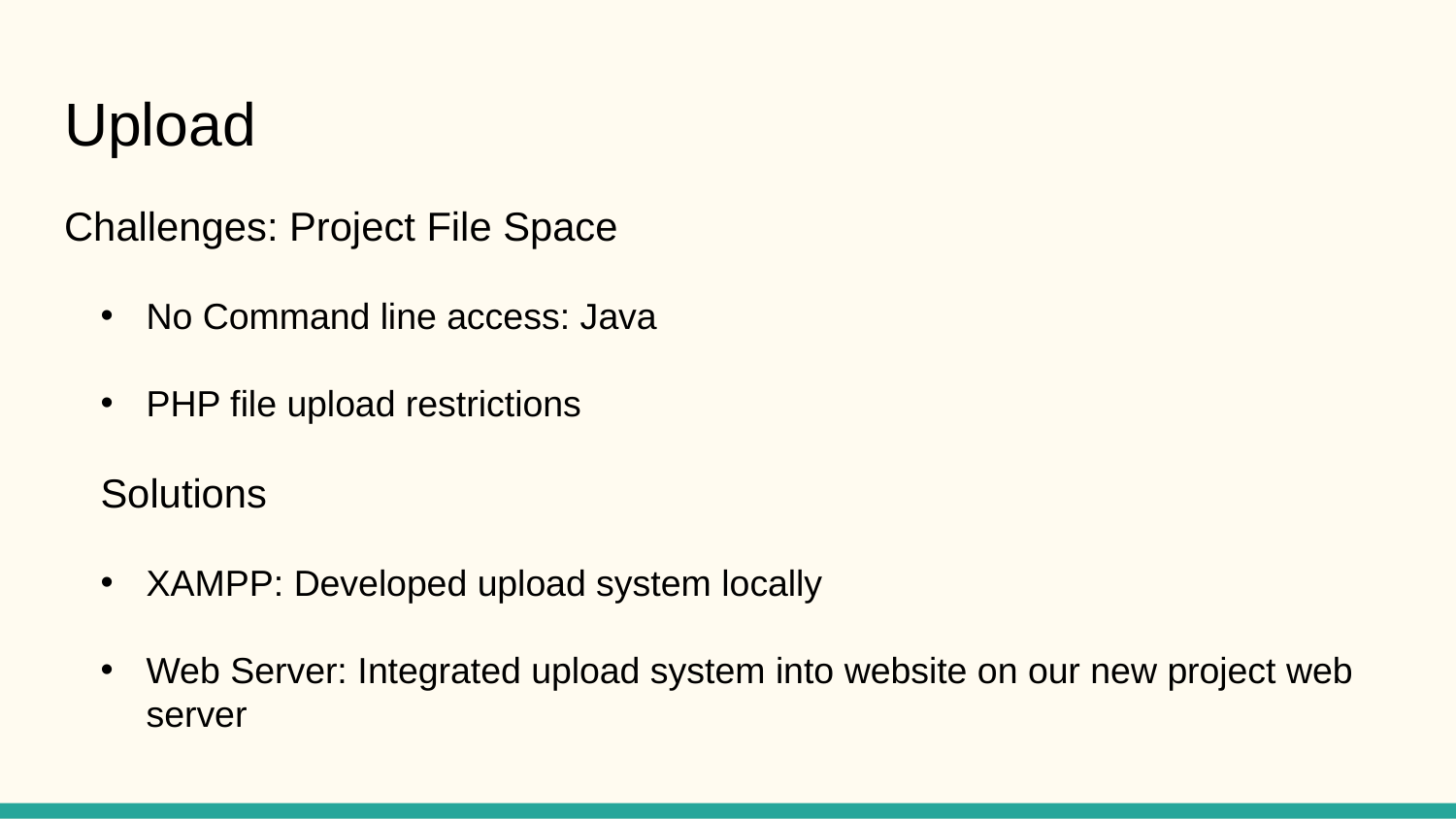

# Upload
Challenges: Project File Space

No Command line access: Java

PHP file upload restrictions

Solutions

XAMPP: Developed upload system locally

Web Server: Integrated upload system into website on our new project web server